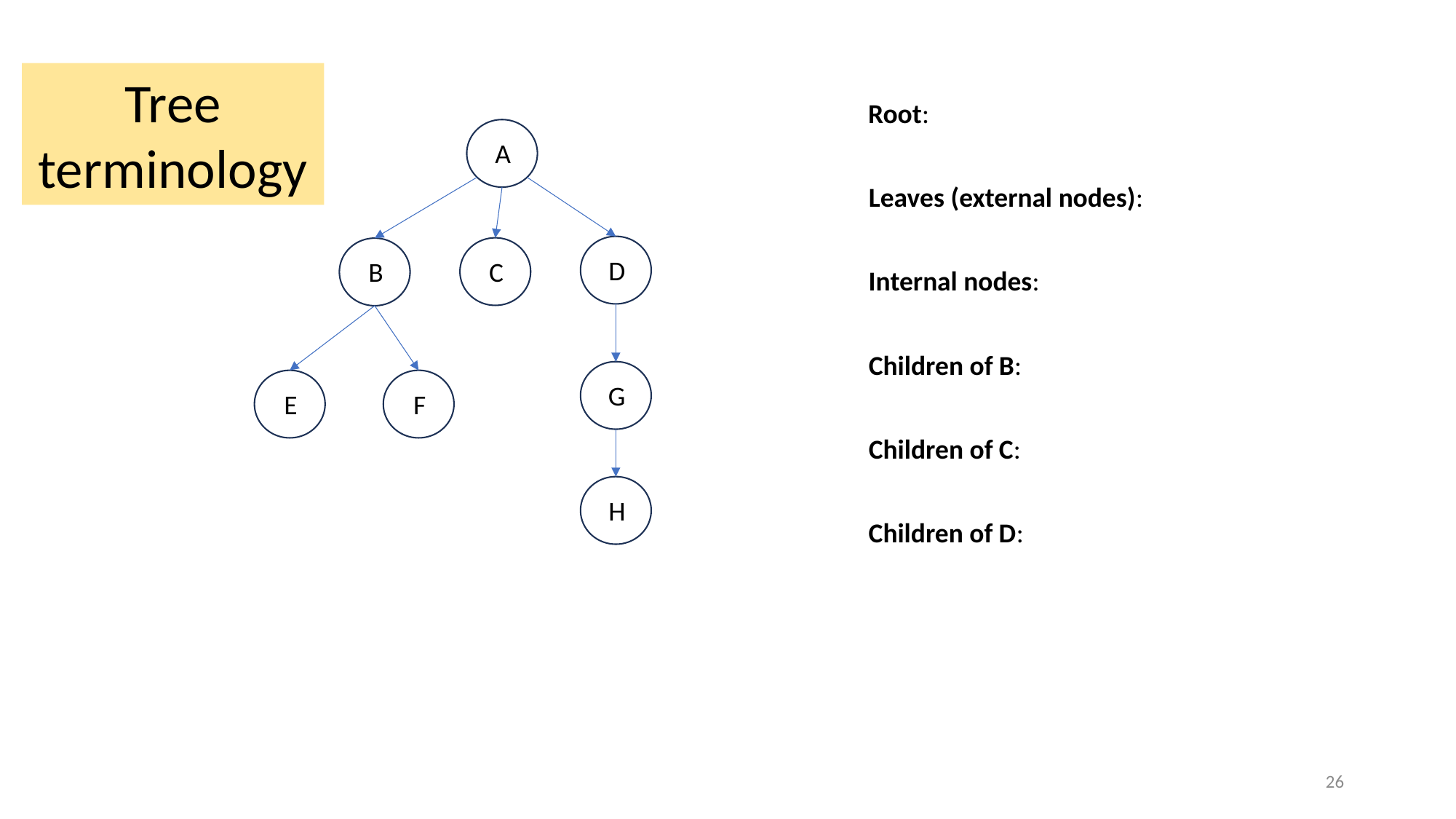

Tree terminology
Root:

A
Leaves (external nodes):

D

C

B
Internal nodes:
Children of B:

G

E

F
Children of C:

H
Children of D:
26